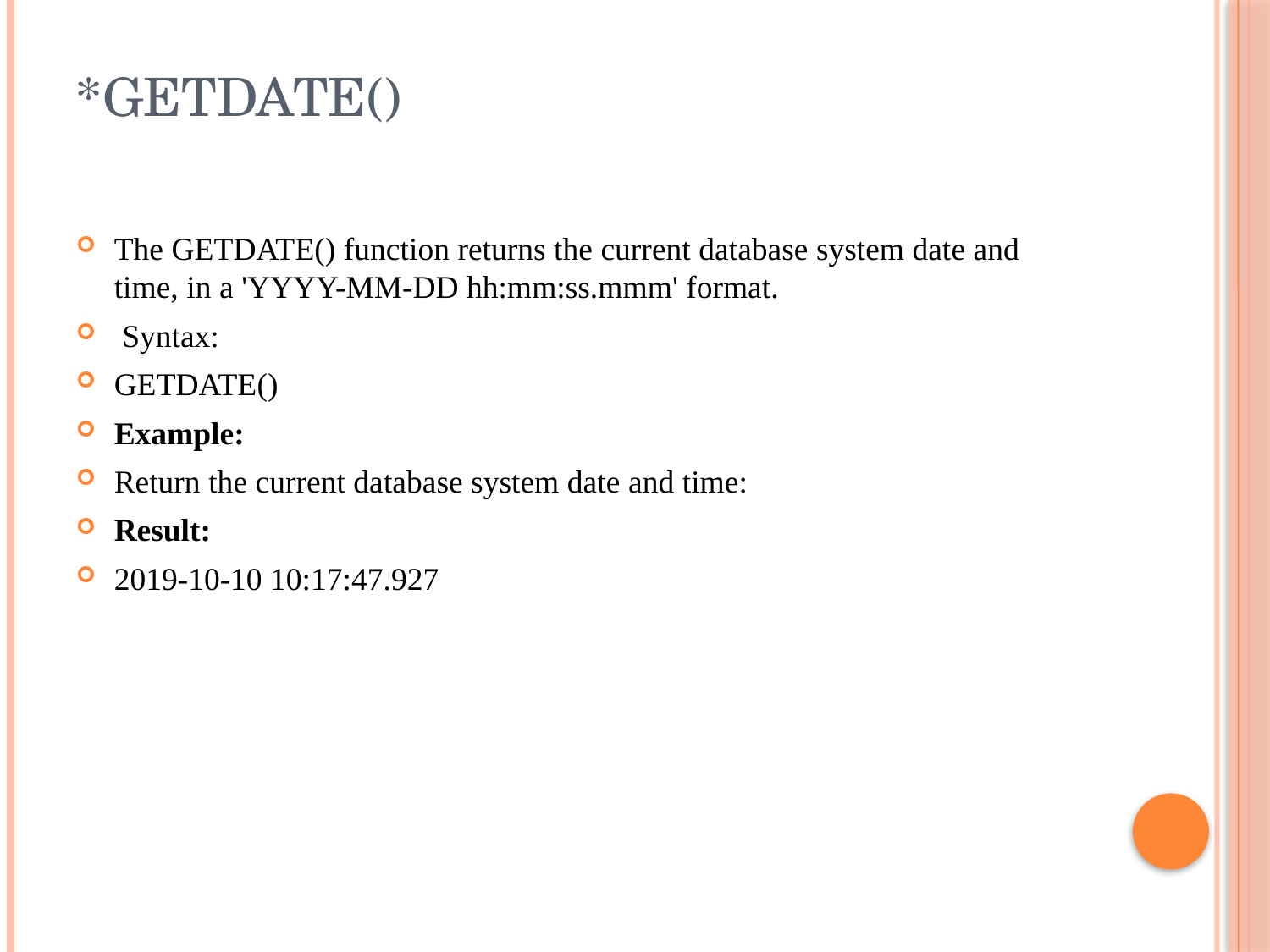

# *GETDATE()
The GETDATE() function returns the current database system date and time, in a 'YYYY-MM-DD hh:mm:ss.mmm' format.
 Syntax:
GETDATE()
Example:
Return the current database system date and time:
Result:
2019-10-10 10:17:47.927